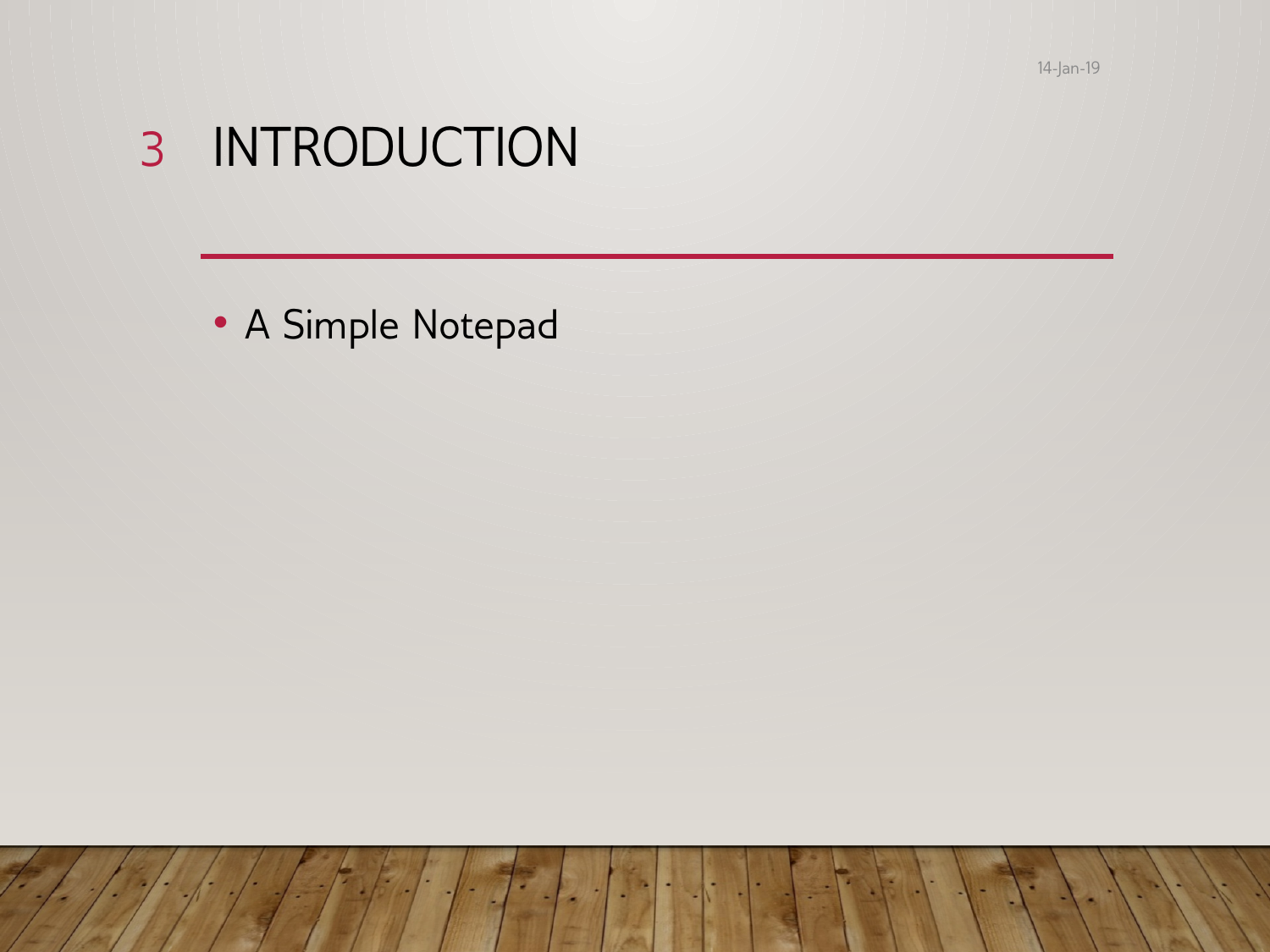

14-Jan-19
3
# Introduction
A Simple Notepad